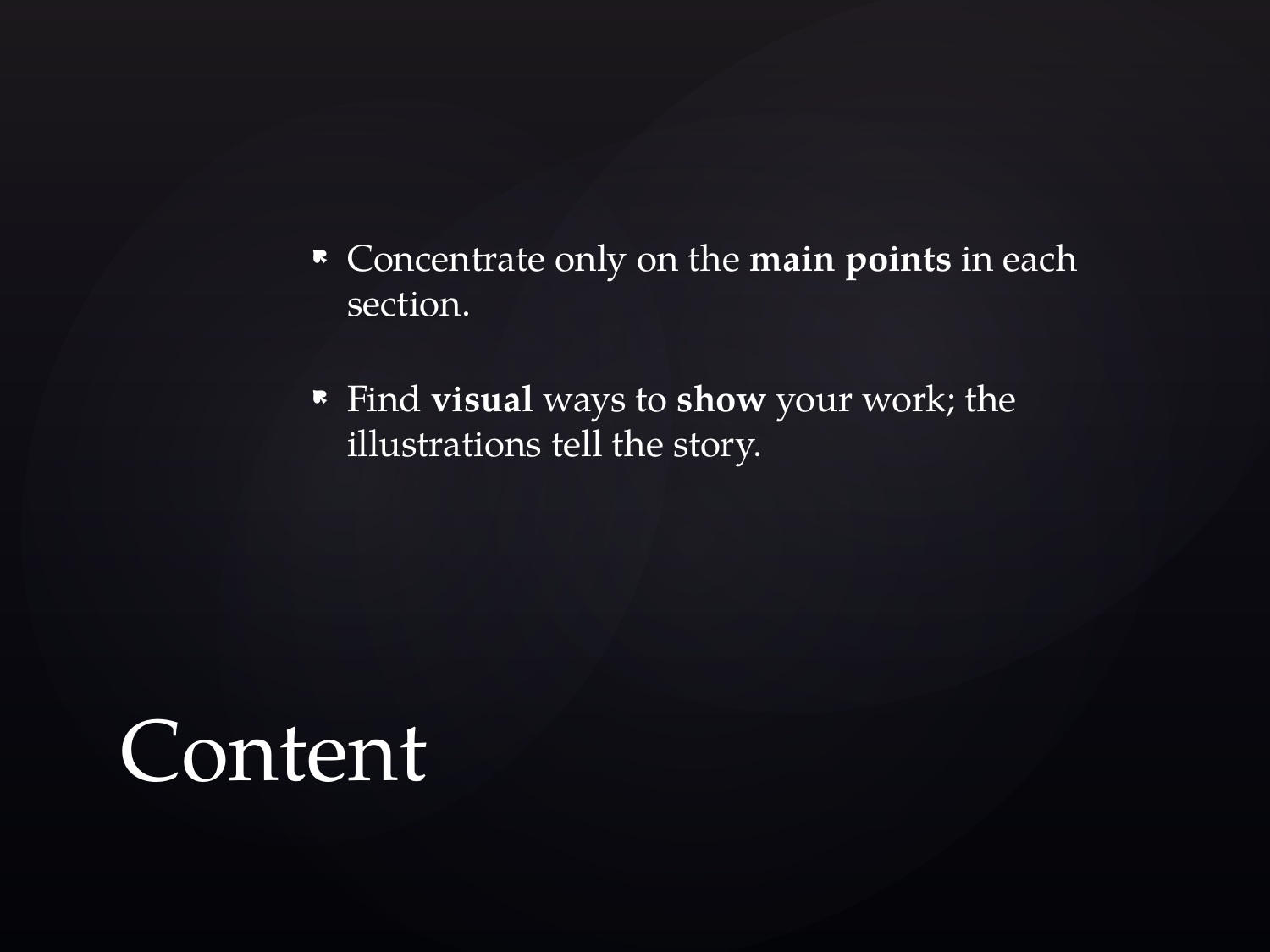

Concentrate only on the main points in each section.
Find visual ways to show your work; the illustrations tell the story.
# Content